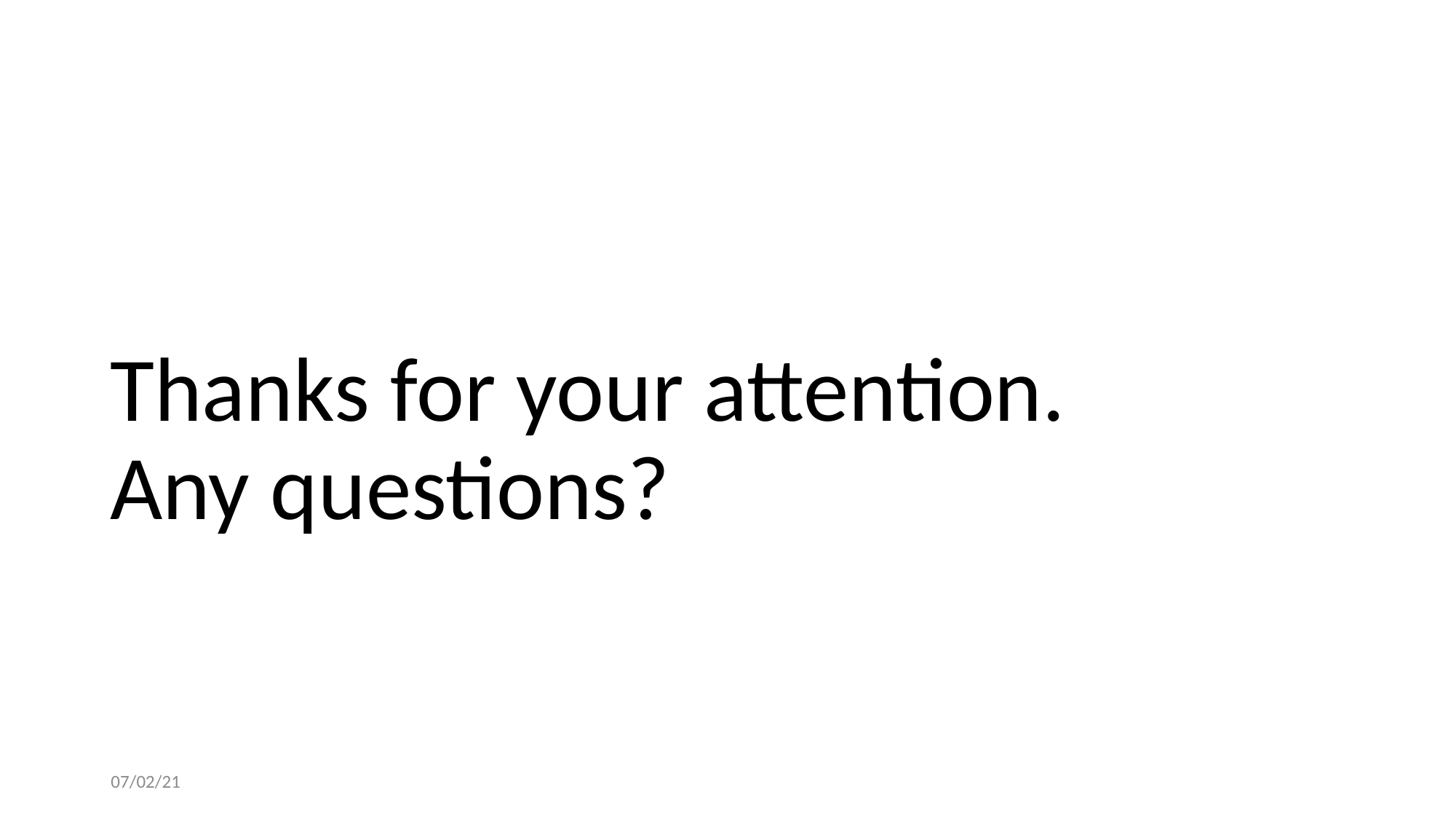

# Thanks for your attention. Any questions?

07/02/21
19